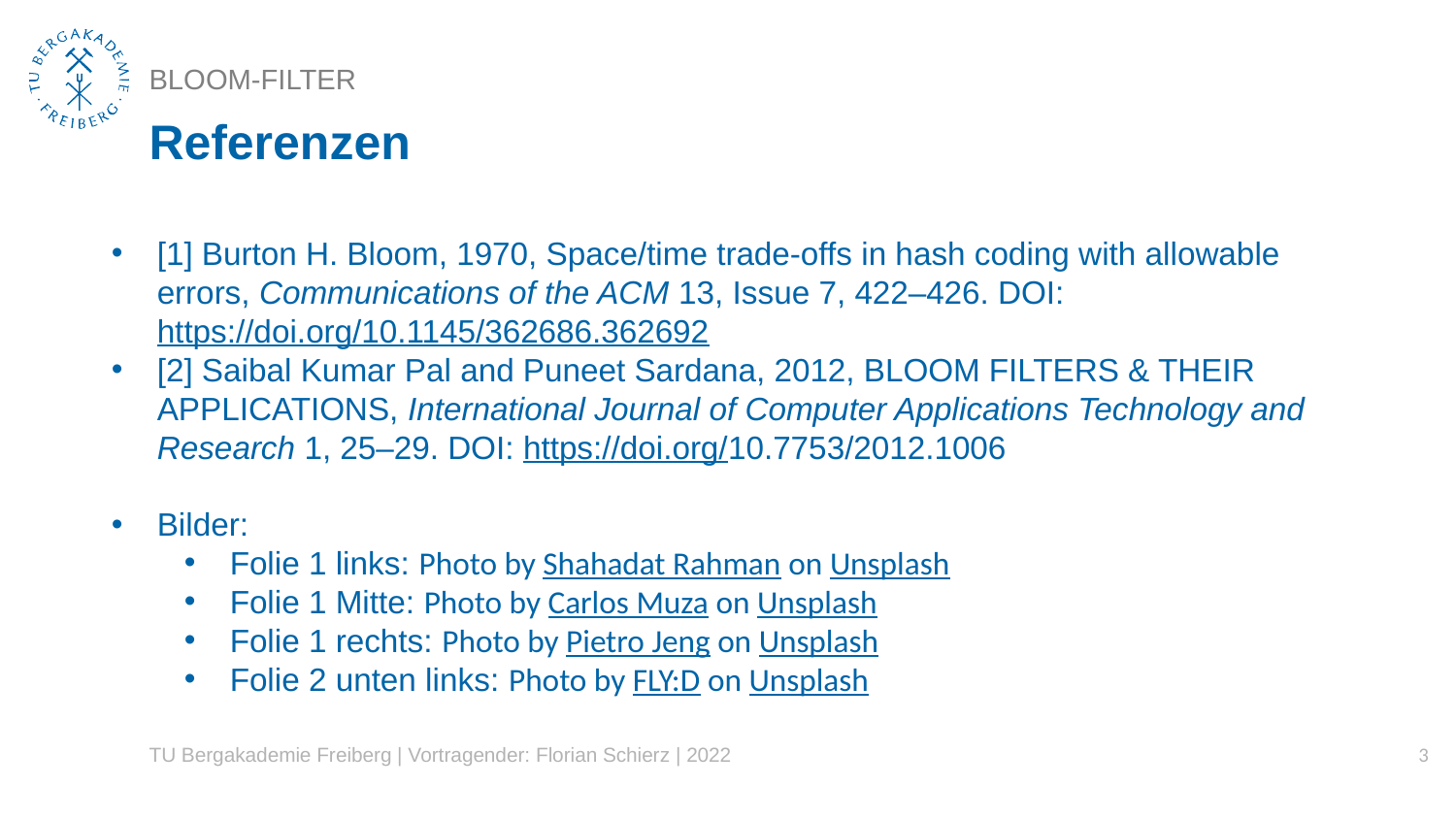

10.7753/2012.1006

# BLOOM-FILTER
Referenzen
[1] Burton H. Bloom, 1970, Space/time trade-offs in hash coding with allowable errors, Communications of the ACM 13, Issue 7, 422–426. DOI: https://doi.org/10.1145/362686.362692
[2] Saibal Kumar Pal and Puneet Sardana, 2012, BLOOM FILTERS & THEIR APPLICATIONS, International Journal of Computer Applications Technology and Research 1, 25–29. DOI: https://doi.org/10.7753/2012.1006

Bilder:
Folie 1 links: Photo by Shahadat Rahman on Unsplash
Folie 1 Mitte: Photo by Carlos Muza on Unsplash
Folie 1 rechts: Photo by Pietro Jeng on Unsplash
Folie 2 unten links: Photo by FLY:D on Unsplash
TU Bergakademie Freiberg | Vortragender: Florian Schierz | 2022
3